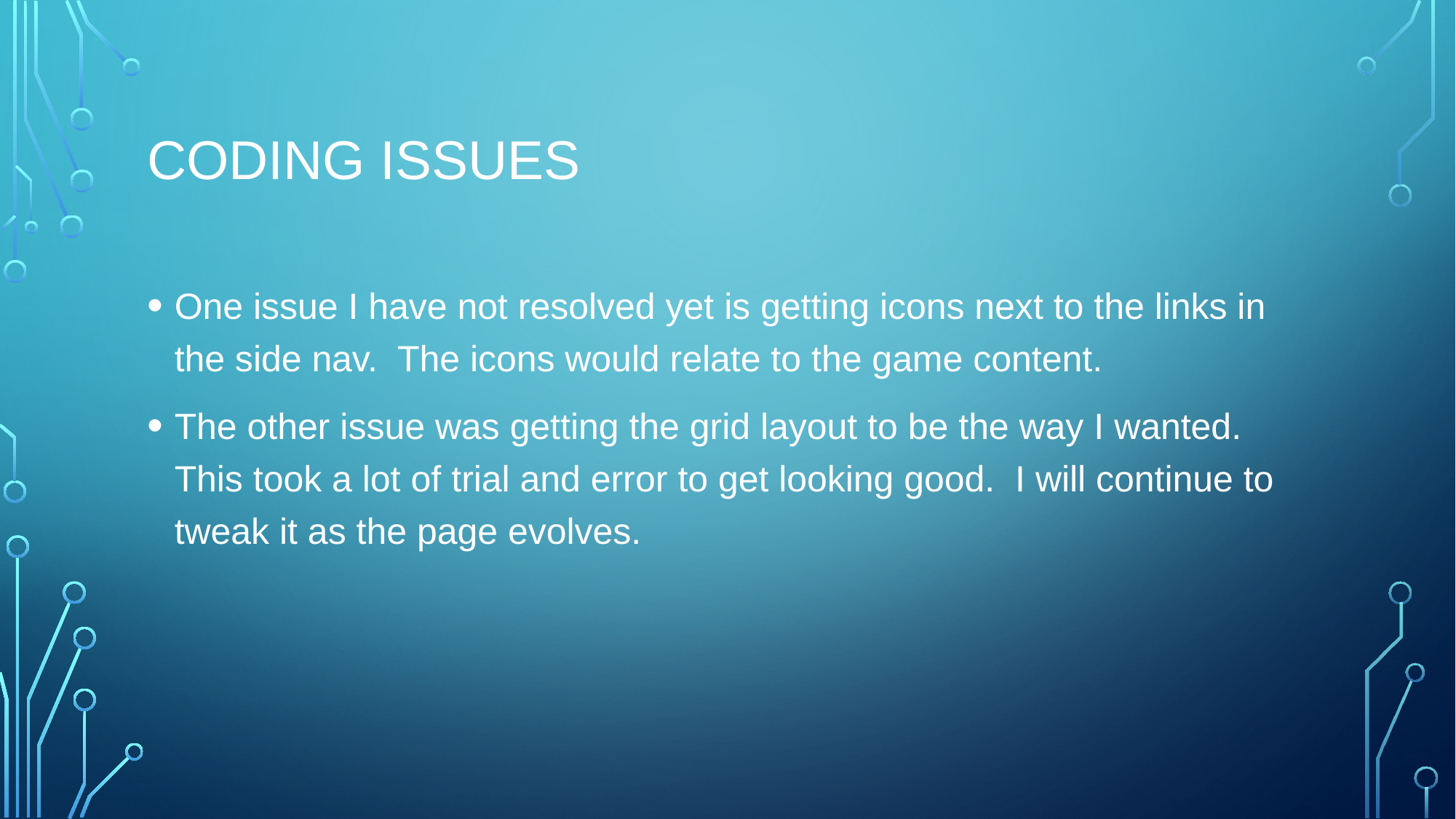

# Coding ISsues
One issue I have not resolved yet is getting icons next to the links in the side nav.  The icons would relate to the game content.
The other issue was getting the grid layout to be the way I wanted.  This took a lot of trial and error to get looking good.  I will continue to tweak it as the page evolves.